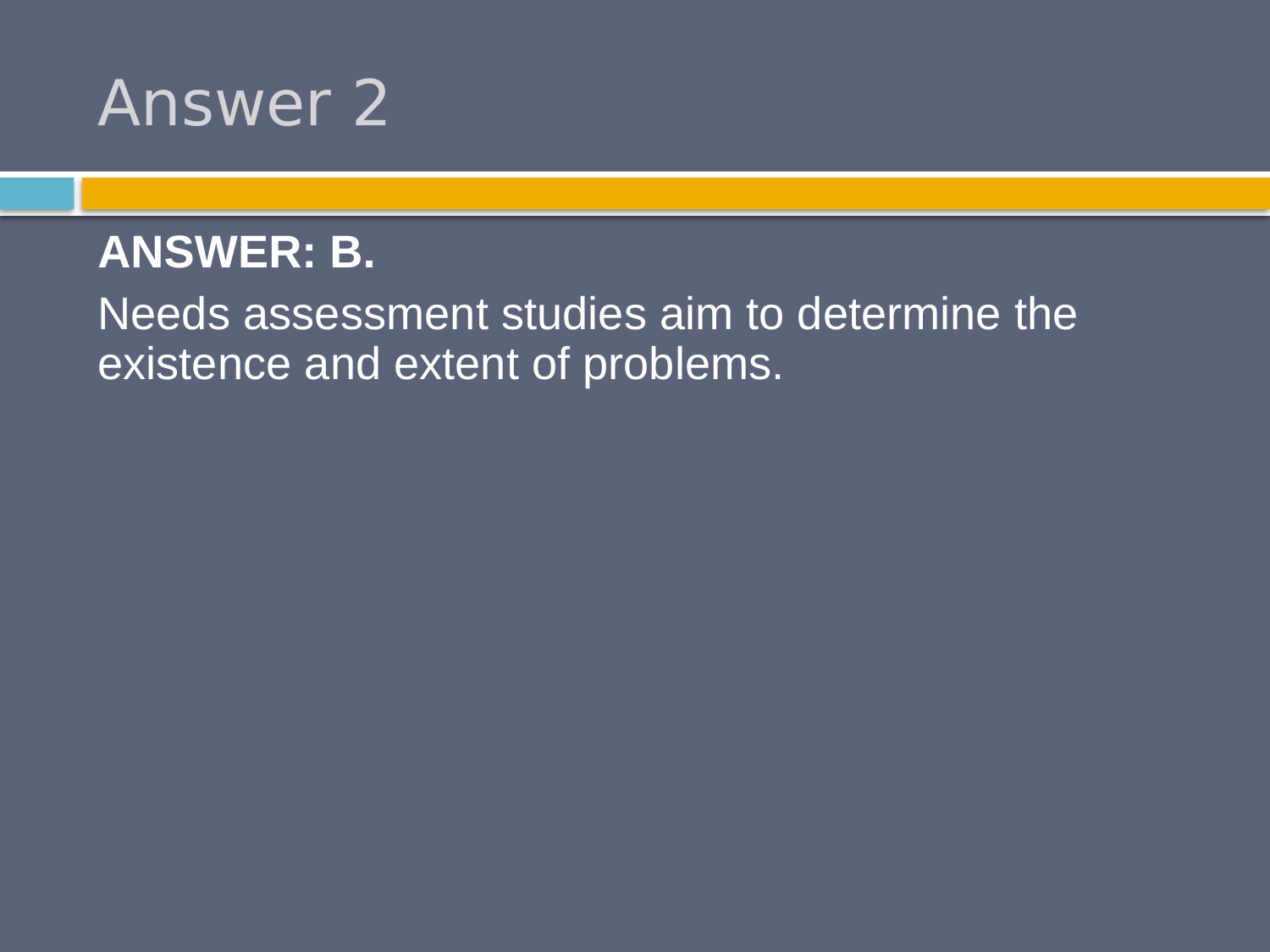

# Answer 2
ANSWER: B.
Needs assessment studies aim to determine the existence and extent of problems.